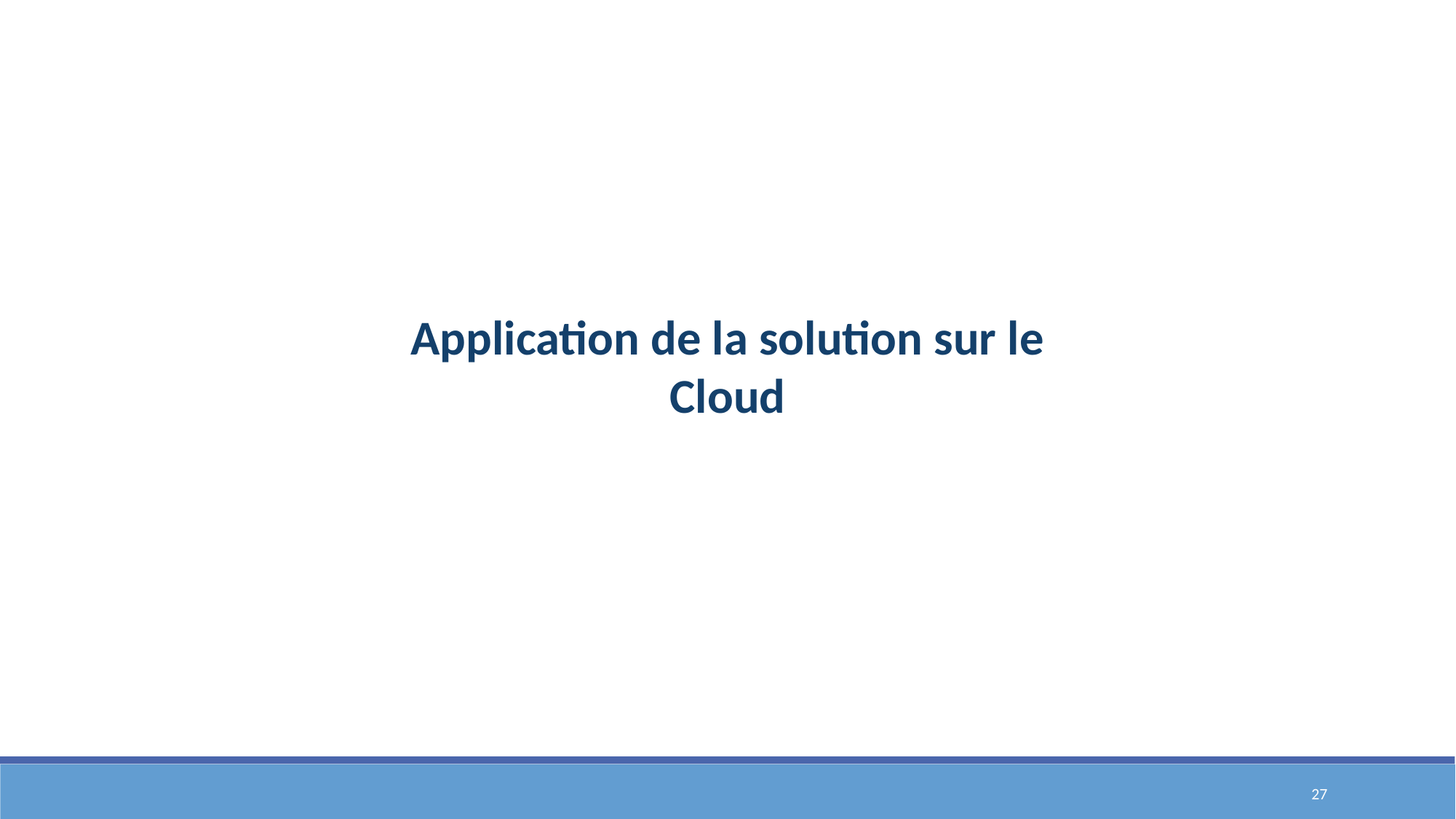

Application de la solution sur le Cloud
27